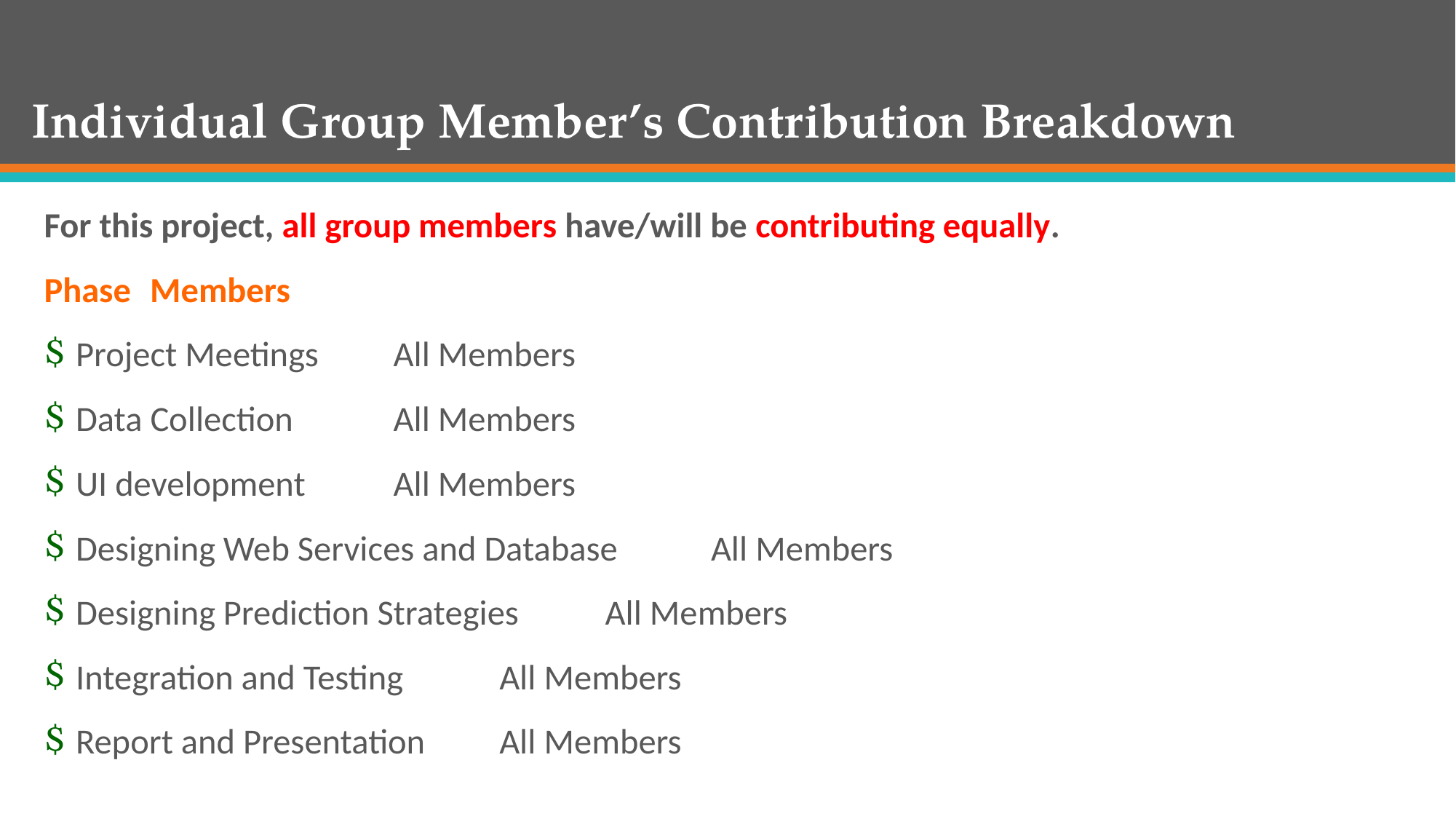

# Individual Group Member’s Contribution Breakdown
For this project, all group members have/will be contributing equally.
Phase 						Members
Project Meetings 					All Members
Data Collection 					All Members
UI development					All Members
Designing Web Services and Database		All Members
Designing Prediction Strategies			All Members
Integration and Testing 				All Members
Report and Presentation 				All Members